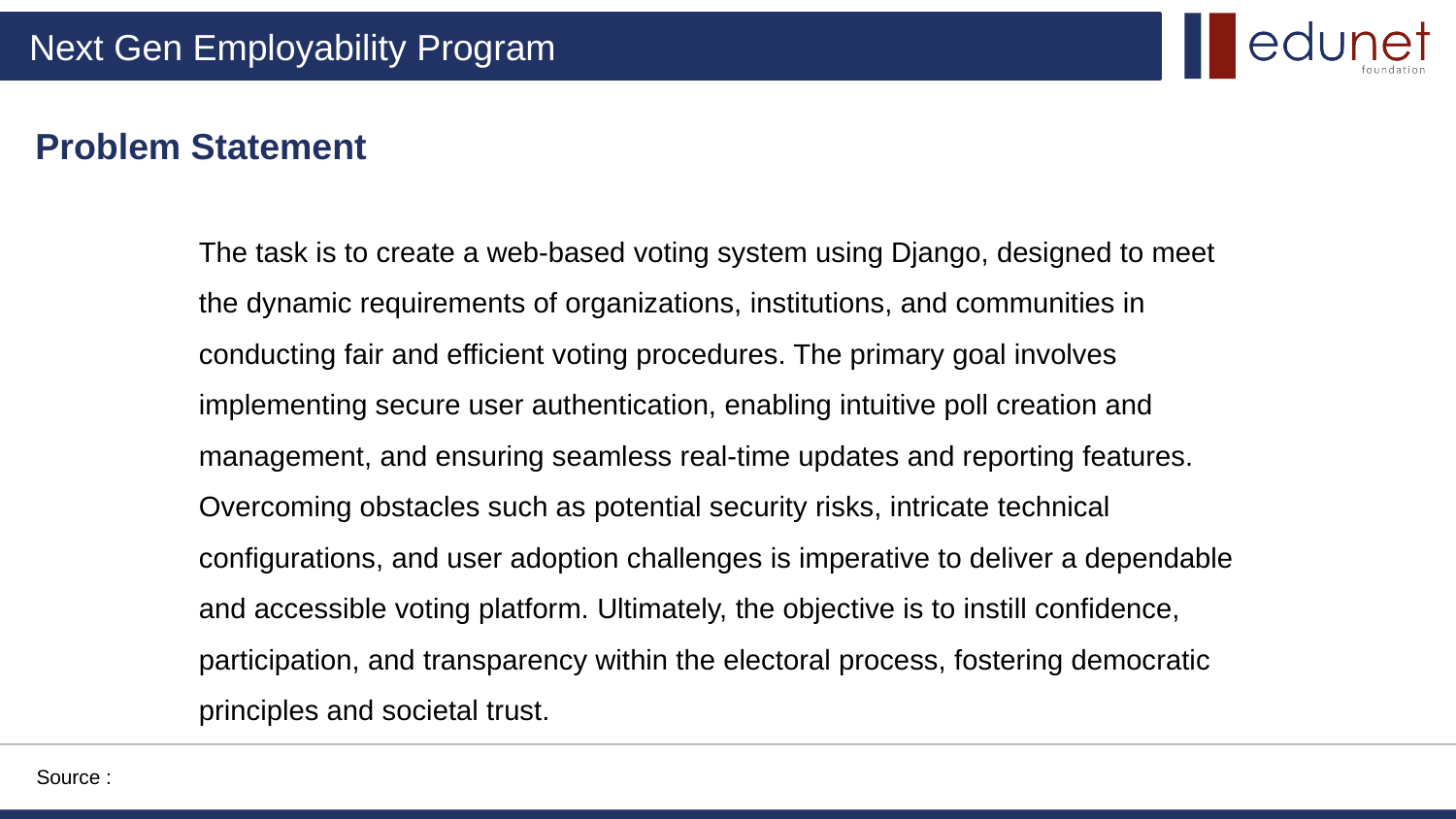

Problem Statement
The task is to create a web-based voting system using Django, designed to meet the dynamic requirements of organizations, institutions, and communities in conducting fair and efficient voting procedures. The primary goal involves implementing secure user authentication, enabling intuitive poll creation and management, and ensuring seamless real-time updates and reporting features. Overcoming obstacles such as potential security risks, intricate technical configurations, and user adoption challenges is imperative to deliver a dependable and accessible voting platform. Ultimately, the objective is to instill confidence, participation, and transparency within the electoral process, fostering democratic principles and societal trust.
Source :